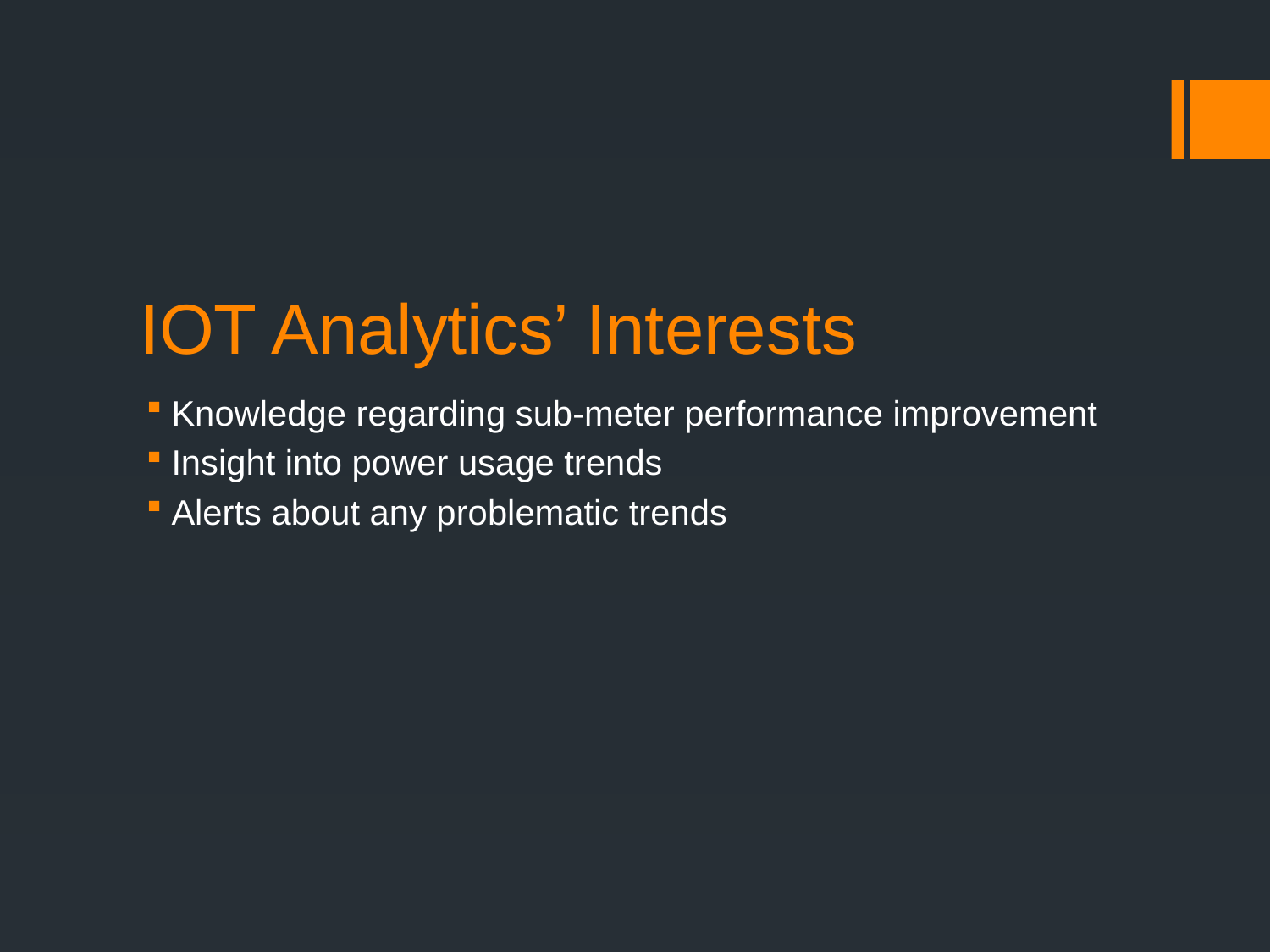

# IOT Analytics’ Interests
Knowledge regarding sub-meter performance improvement
Insight into power usage trends
Alerts about any problematic trends